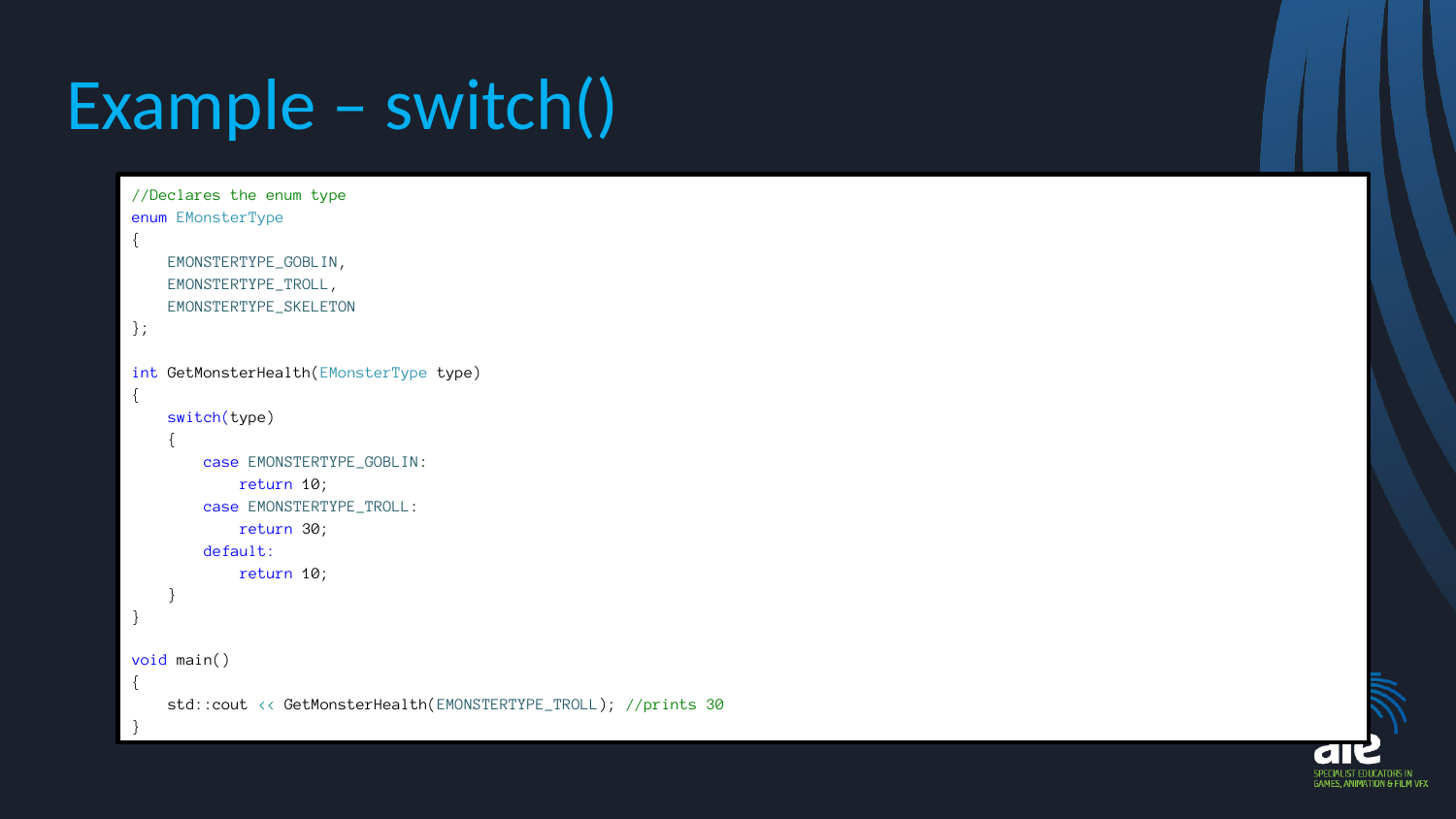

# Example – switch()
//Declares the enum type
enum EMonsterType
{
    EMONSTERTYPE_GOBLIN,
    EMONSTERTYPE_TROLL,
    EMONSTERTYPE_SKELETON
};

int GetMonsterHealth(EMonsterType type)
{
    switch(type)
    {
        case EMONSTERTYPE_GOBLIN:
            return 10;
        case EMONSTERTYPE_TROLL:
            return 30;
        default:
            return 10;
    }
}
void main()
{
    std::cout << GetMonsterHealth(EMONSTERTYPE_TROLL); //prints 30
}